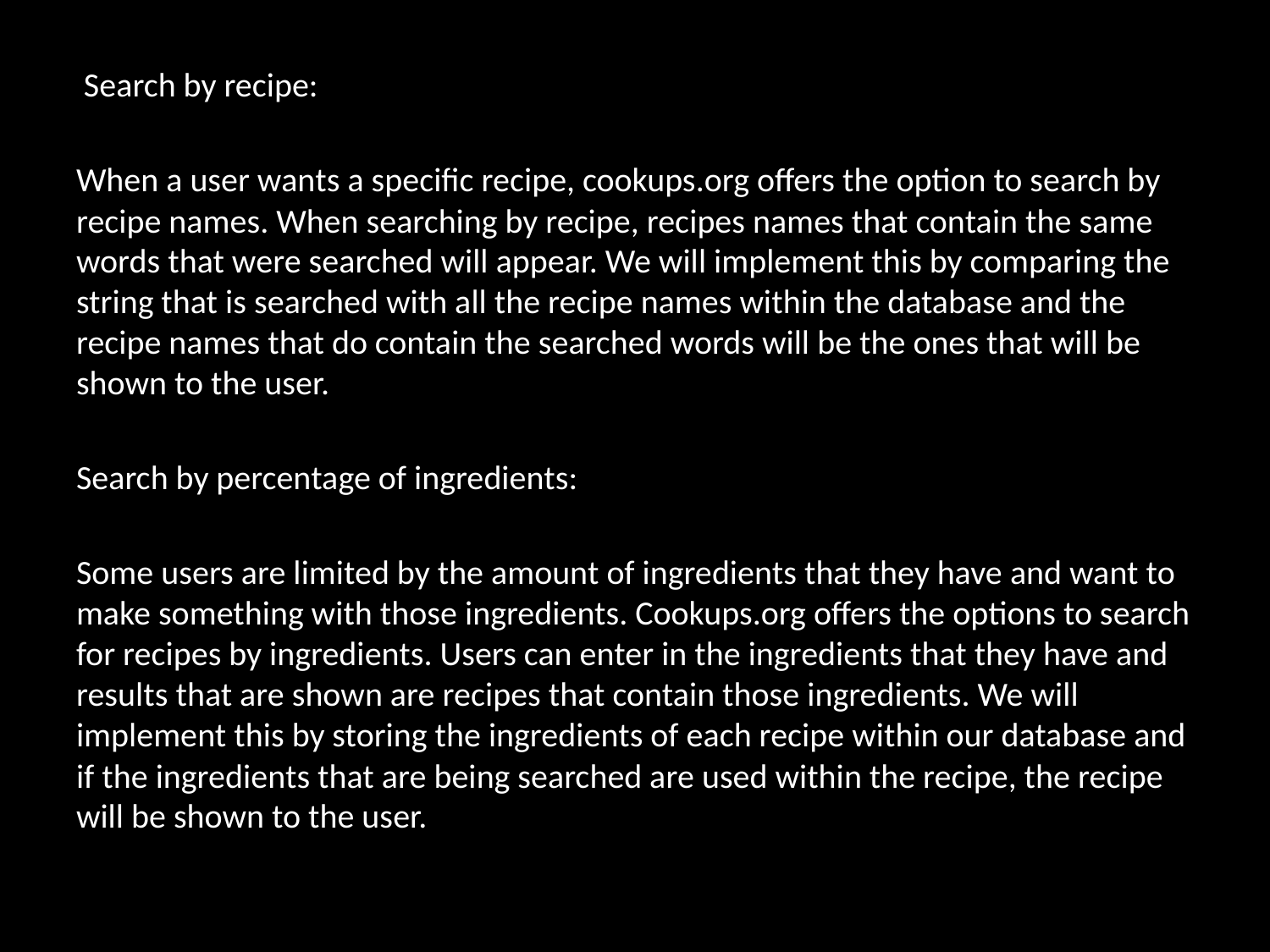

Search by recipe:

When a user wants a specific recipe, cookups.org offers the option to search by recipe names. When searching by recipe, recipes names that contain the same words that were searched will appear. We will implement this by comparing the string that is searched with all the recipe names within the database and the recipe names that do contain the searched words will be the ones that will be shown to the user.

Search by percentage of ingredients:

Some users are limited by the amount of ingredients that they have and want to make something with those ingredients. Cookups.org offers the options to search for recipes by ingredients. Users can enter in the ingredients that they have and results that are shown are recipes that contain those ingredients. We will implement this by storing the ingredients of each recipe within our database and if the ingredients that are being searched are used within the recipe, the recipe will be shown to the user.